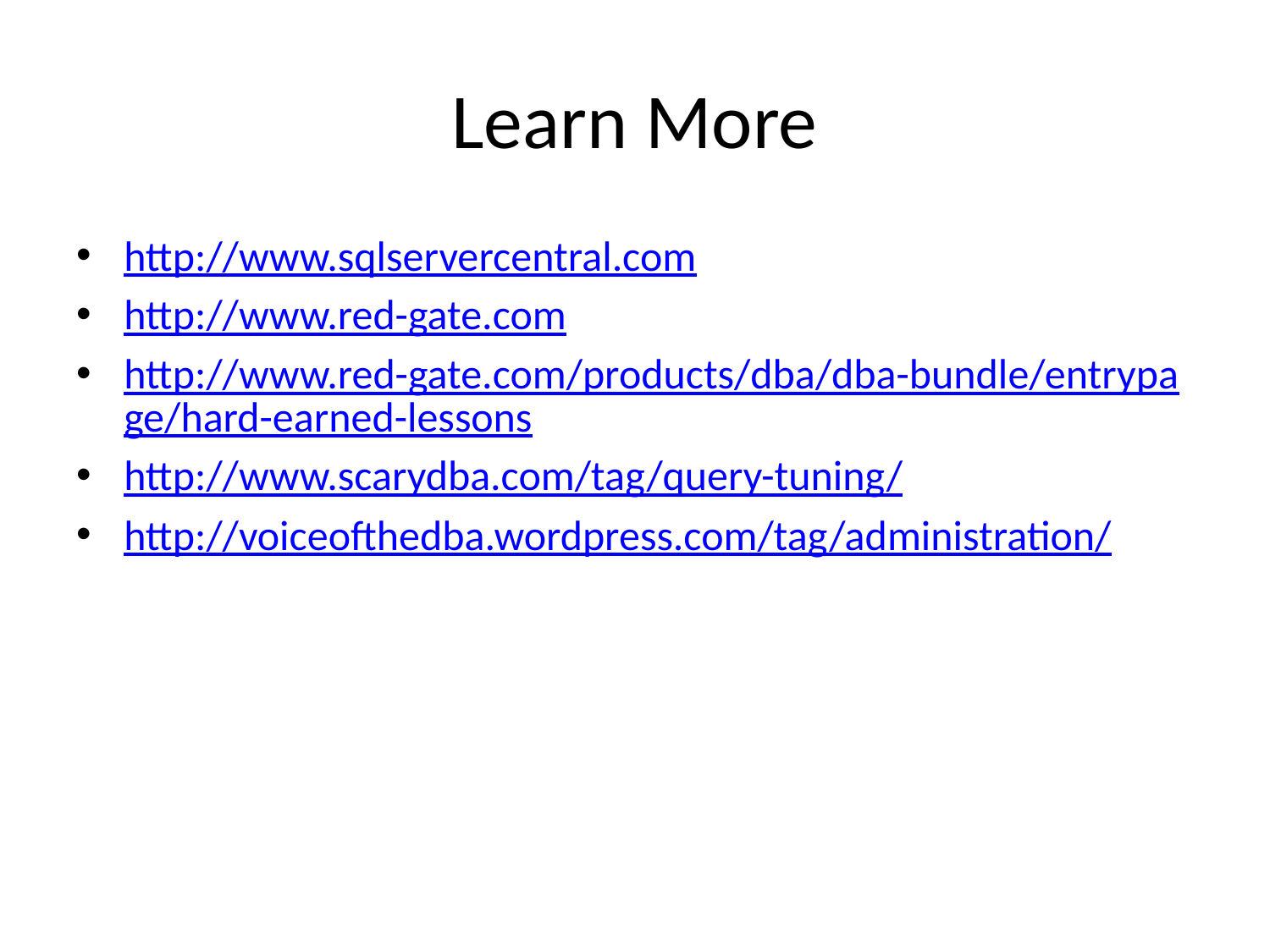

# Learn More
http://www.sqlservercentral.com
http://www.red-gate.com
http://www.red-gate.com/products/dba/dba-bundle/entrypage/hard-earned-lessons
http://www.scarydba.com/tag/query-tuning/
http://voiceofthedba.wordpress.com/tag/administration/